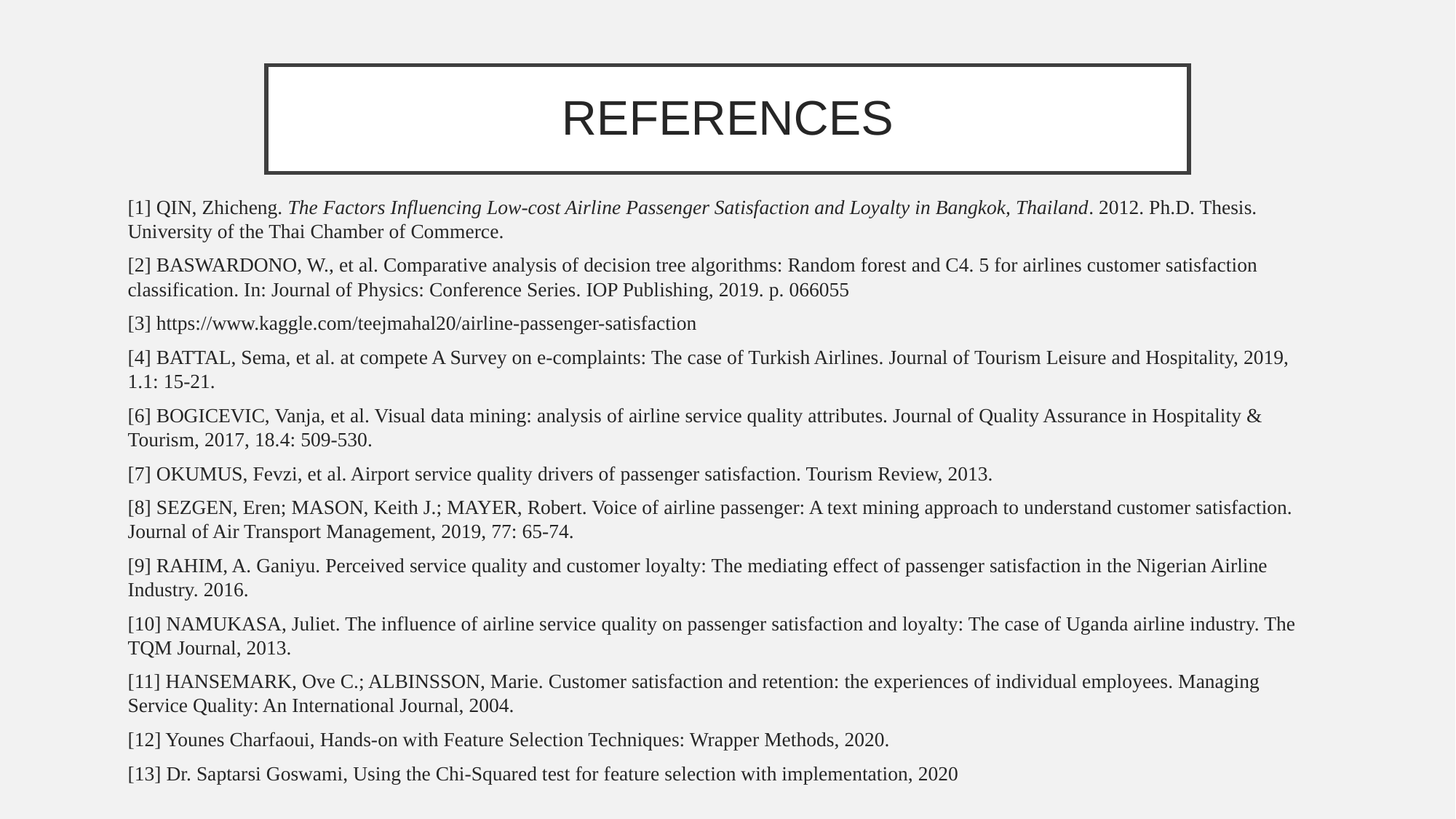

# REFERENCES
[1] QIN, Zhicheng. The Factors Influencing Low-cost Airline Passenger Satisfaction and Loyalty in Bangkok, Thailand. 2012. Ph.D. Thesis. University of the Thai Chamber of Commerce.
[2] BASWARDONO, W., et al. Comparative analysis of decision tree algorithms: Random forest and C4. 5 for airlines customer satisfaction classification. In: Journal of Physics: Conference Series. IOP Publishing, 2019. p. 066055
[3] https://www.kaggle.com/teejmahal20/airline-passenger-satisfaction
[4] BATTAL, Sema, et al. at compete A Survey on e-complaints: The case of Turkish Airlines. Journal of Tourism Leisure and Hospitality, 2019, 1.1: 15-21.
[6] BOGICEVIC, Vanja, et al. Visual data mining: analysis of airline service quality attributes. Journal of Quality Assurance in Hospitality & Tourism, 2017, 18.4: 509-530.
[7] OKUMUS, Fevzi, et al. Airport service quality drivers of passenger satisfaction. Tourism Review, 2013.
[8] SEZGEN, Eren; MASON, Keith J.; MAYER, Robert. Voice of airline passenger: A text mining approach to understand customer satisfaction. Journal of Air Transport Management, 2019, 77: 65-74.
[9] RAHIM, A. Ganiyu. Perceived service quality and customer loyalty: The mediating effect of passenger satisfaction in the Nigerian Airline Industry. 2016.
[10] NAMUKASA, Juliet. The influence of airline service quality on passenger satisfaction and loyalty: The case of Uganda airline industry. The TQM Journal, 2013.
[11] HANSEMARK, Ove C.; ALBINSSON, Marie. Customer satisfaction and retention: the experiences of individual employees. Managing Service Quality: An International Journal, 2004.
[12] Younes Charfaoui, Hands-on with Feature Selection Techniques: Wrapper Methods, 2020.
[13] Dr. Saptarsi Goswami, Using the Chi-Squared test for feature selection with implementation, 2020